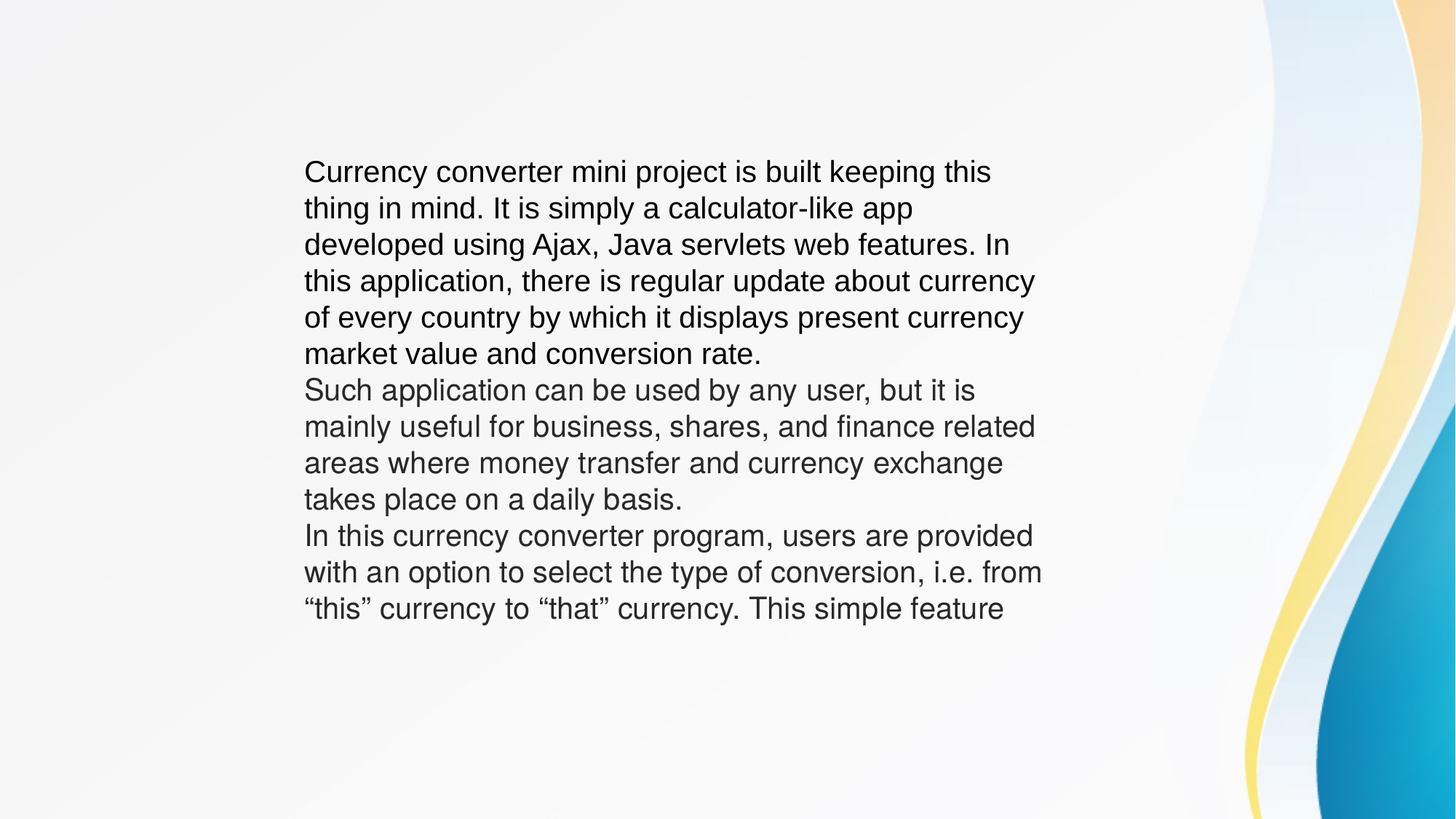

Currency converter mini project is built keeping this thing in mind. It is simply a calculator-like app developed using Ajax, Java servlets web features. In this application, there is regular update about currency of every country by which it displays present currency market value and conversion rate.
Such application can be used by any user, but it is mainly useful for business, shares, and finance related areas where money transfer and currency exchange takes place on a daily basis.In this currency converter program, users are provided with an option to select the type of conversion, i.e. from “this” currency to “that” currency. This simple feature